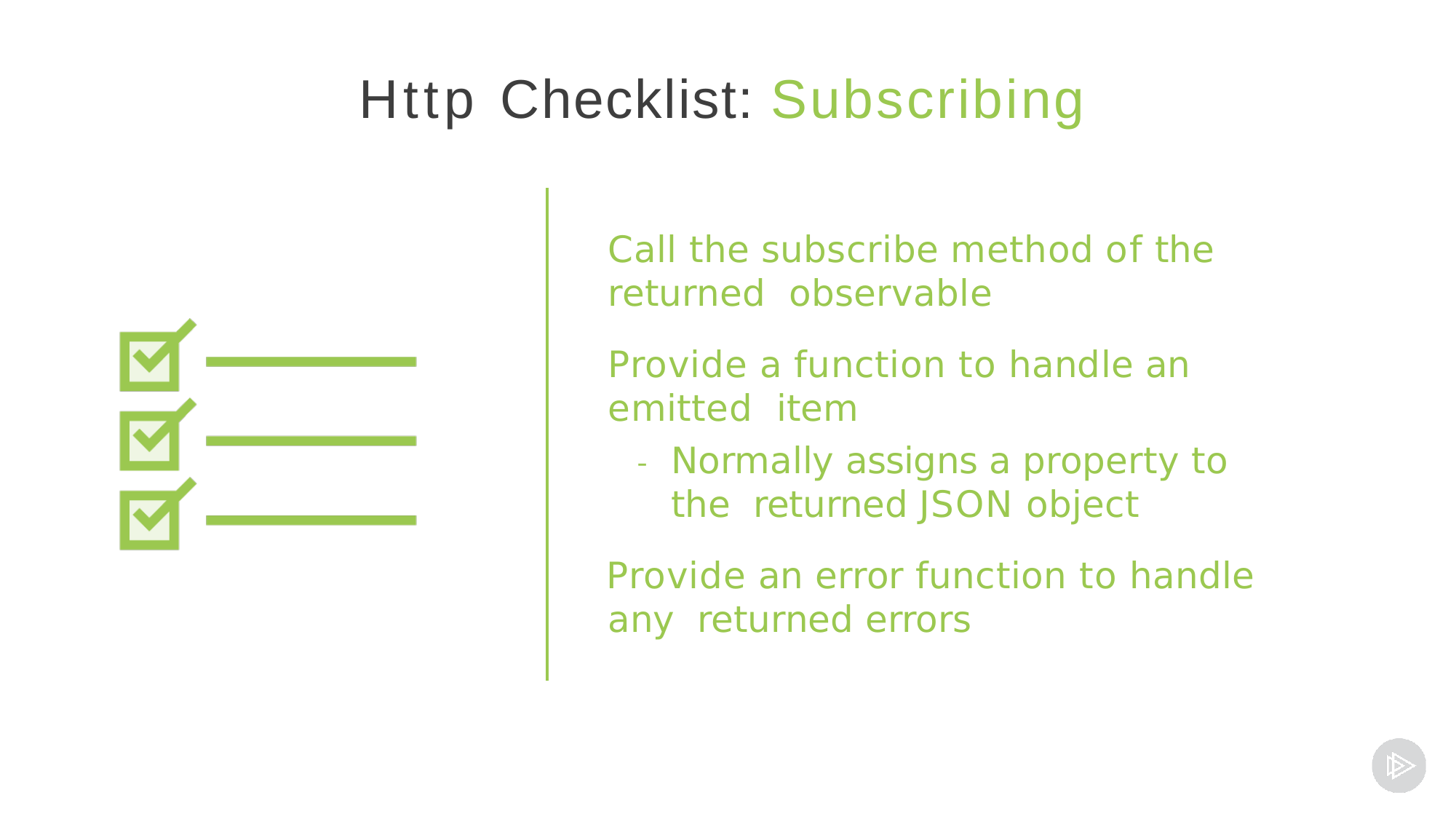

# Http Checklist: Subscribing

Call the subscribe method of the returned  observable
Provide a function to handle an emitted  item
-	Normally assigns a property to the  returned JSON object
Provide an error function to handle any  returned errors